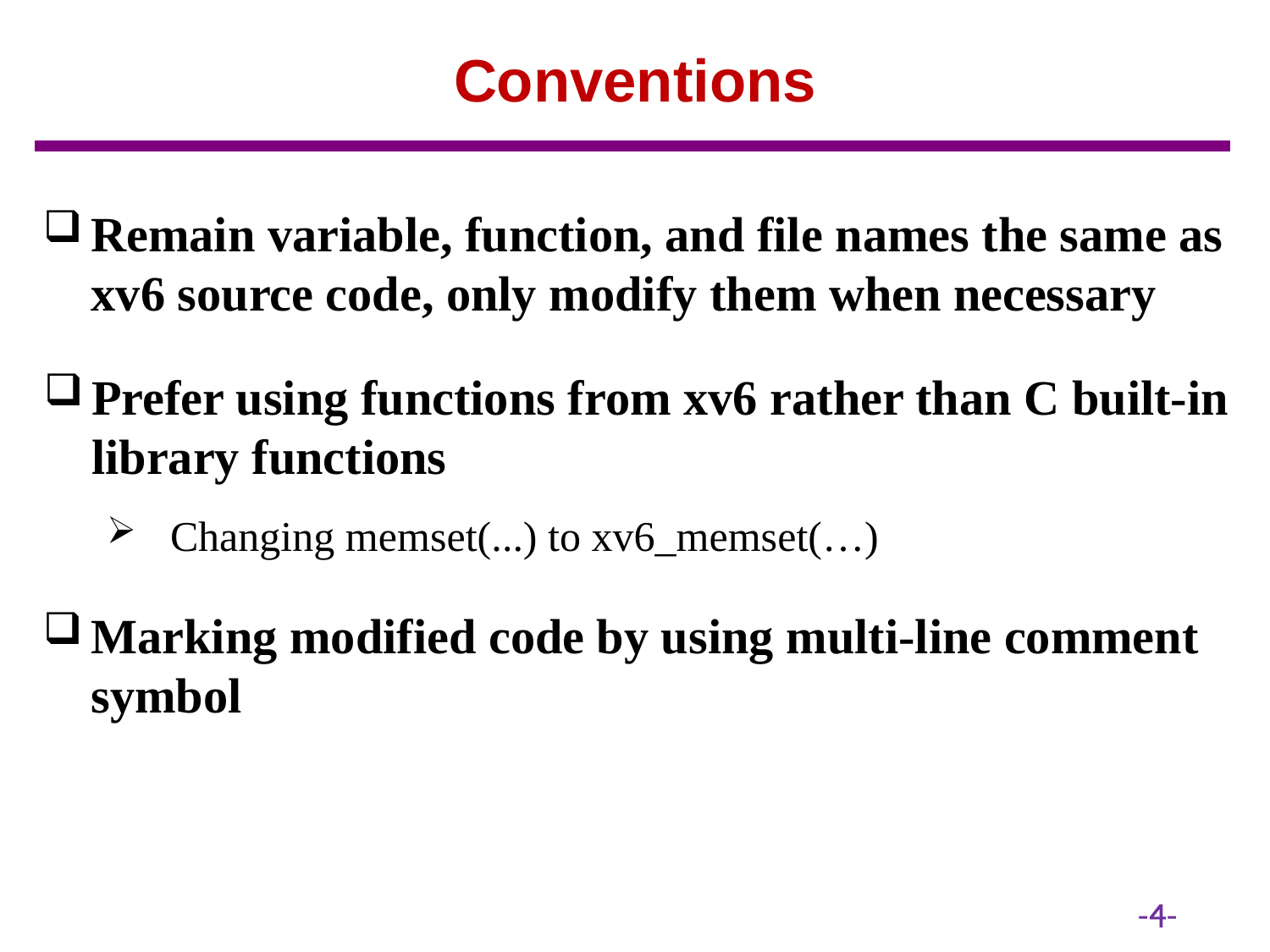

# Conventions
Remain variable, function, and file names the same as xv6 source code, only modify them when necessary
Prefer using functions from xv6 rather than C built-in library functions

Changing memset(...) to xv6_memset(…)
Marking modified code by using multi-line comment symbol

-4-